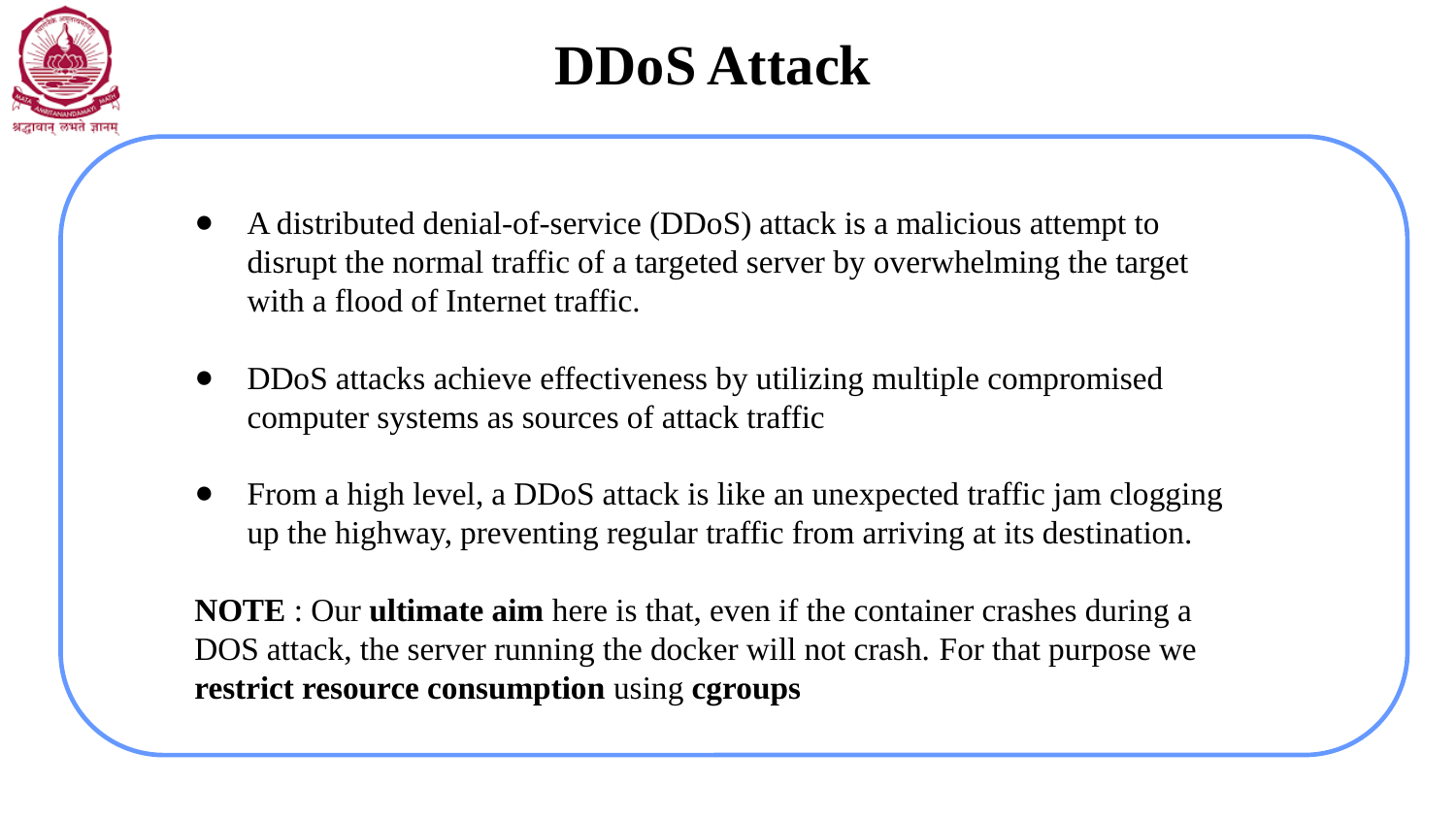

# DDoS Attack
A distributed denial-of-service (DDoS) attack is a malicious attempt to disrupt the normal traffic of a targeted server by overwhelming the target with a flood of Internet traffic.

DDoS attacks achieve effectiveness by utilizing multiple compromised computer systems as sources of attack traffic

From a high level, a DDoS attack is like an unexpected traffic jam clogging up the highway, preventing regular traffic from arriving at its destination.

NOTE : Our ultimate aim here is that, even if the container crashes during a DOS attack, the server running the docker will not crash. For that purpose we restrict resource consumption using cgroups